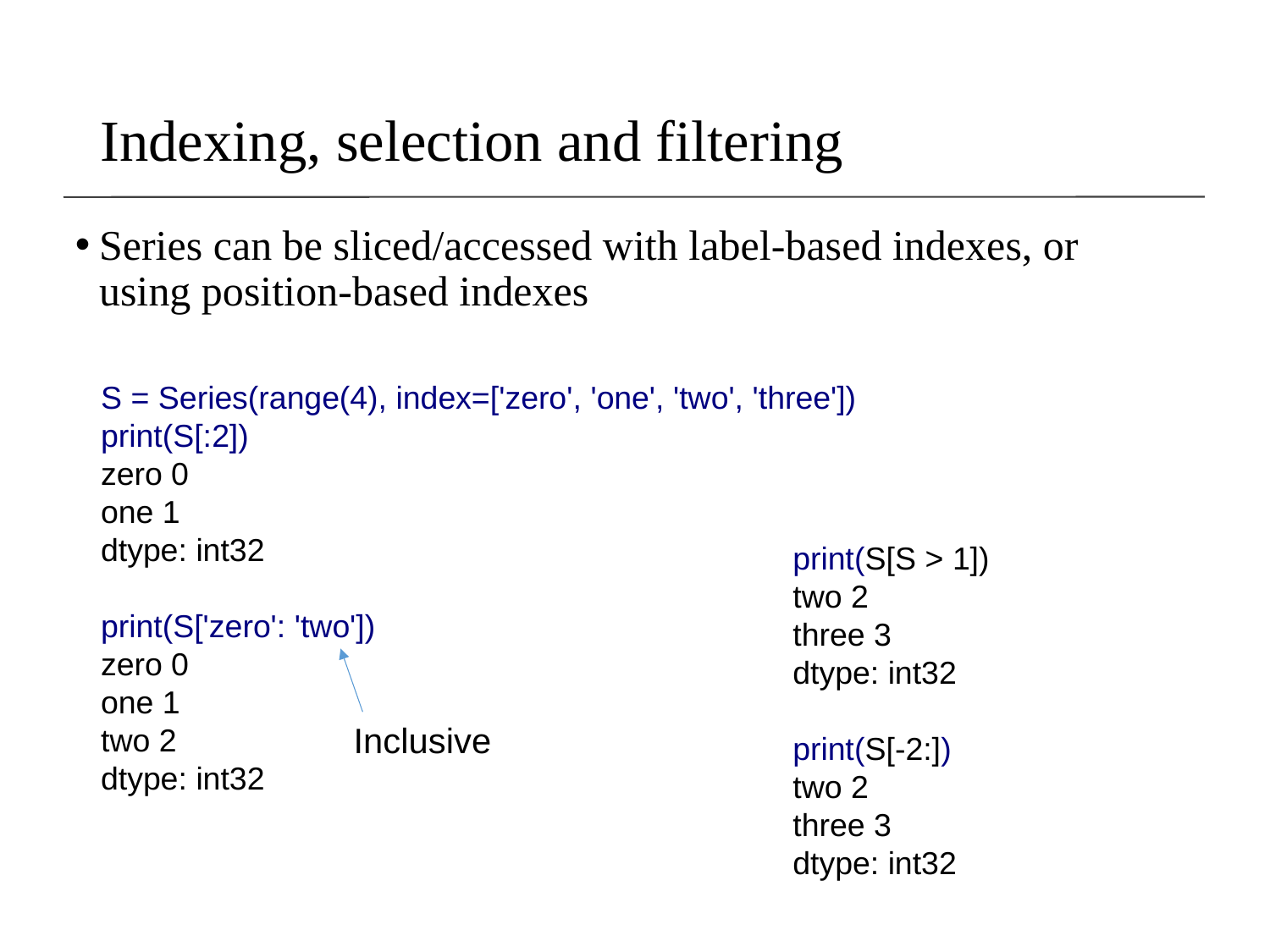

# Indexing, selection and filtering
Series can be sliced/accessed with label-based indexes, or using position-based indexes

S = Series(range(4), index=['zero', 'one', 'two', 'three'])
print(S[:2])
zero 0
one 1
dtype: int32

print(S['zero': 'two'])
zero 0
one 1
two 2
dtype: int32
print(S[S > 1])
two 2
three 3
dtype: int32

print(S[-2:])
two 2
three 3
dtype: int32
Inclusive